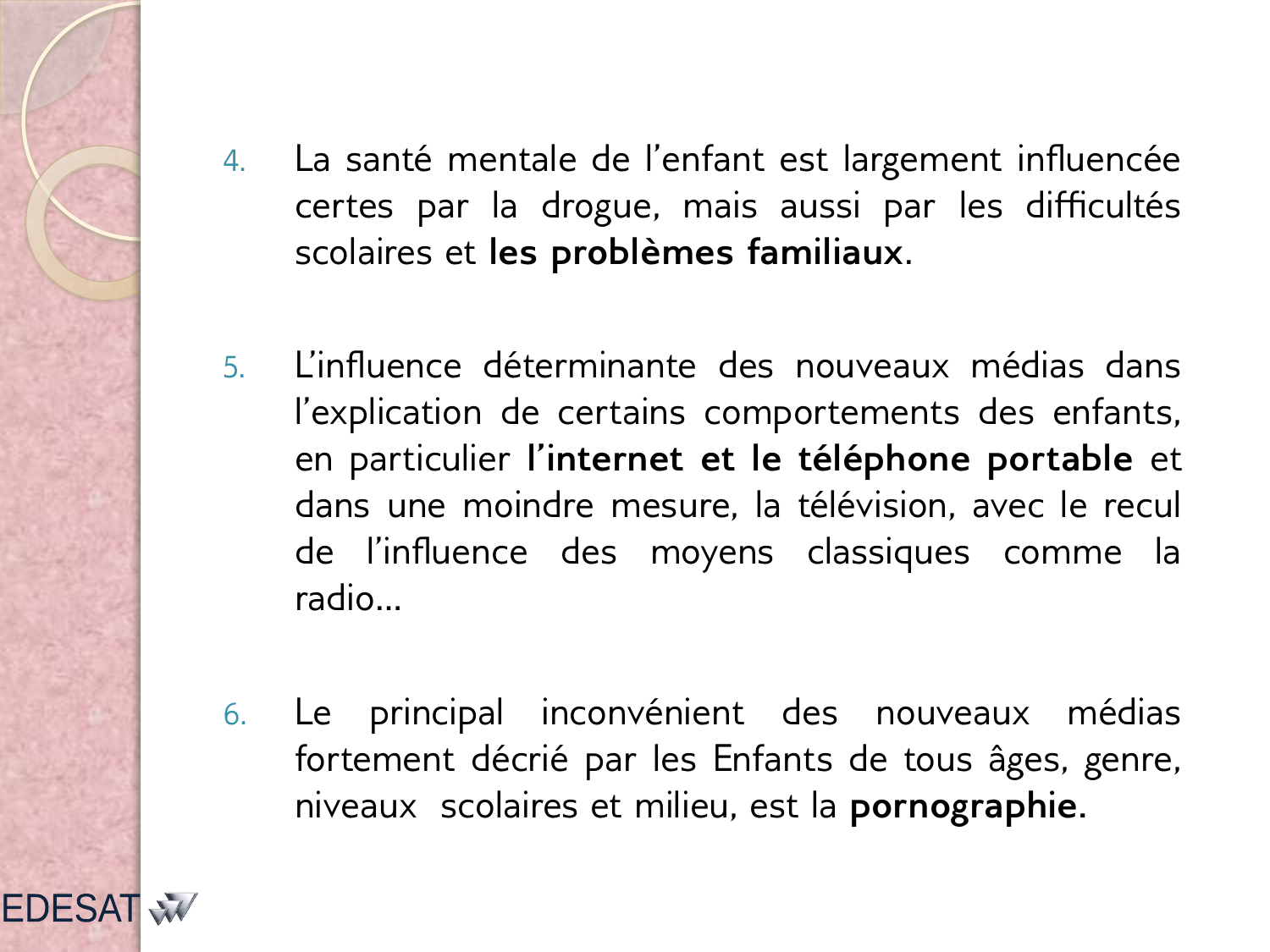

La santé mentale de l’enfant est largement influencée certes par la drogue, mais aussi par les difficultés scolaires et les problèmes familiaux.

L’influence déterminante des nouveaux médias dans l’explication de certains comportements des enfants, en particulier l’internet et le téléphone portable et dans une moindre mesure, la télévision, avec le recul de l’influence des moyens classiques comme la radio…

Le principal inconvénient des nouveaux médias fortement décrié par les Enfants de tous âges, genre, niveaux  scolaires et milieu, est la pornographie.